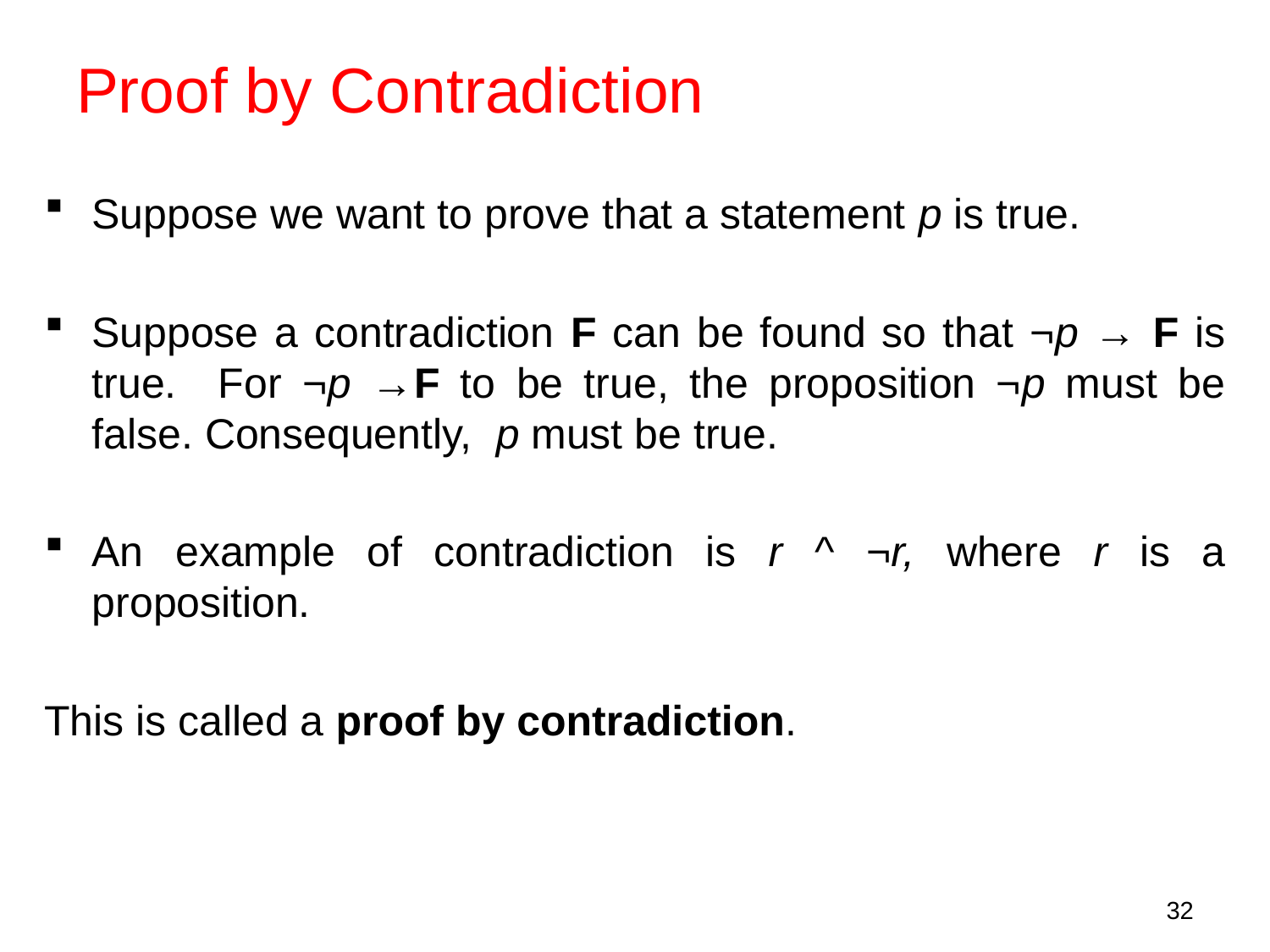

# Proof by Contradiction
Suppose we want to prove that a statement p is true.

Suppose a contradiction F can be found so that ¬p → F is true.  For ¬p →F to be true, the proposition ¬p must be false. Consequently,  p must be true.

An example of contradiction is r ^ ¬r, where r is a proposition.

This is called a proof by contradiction.
32